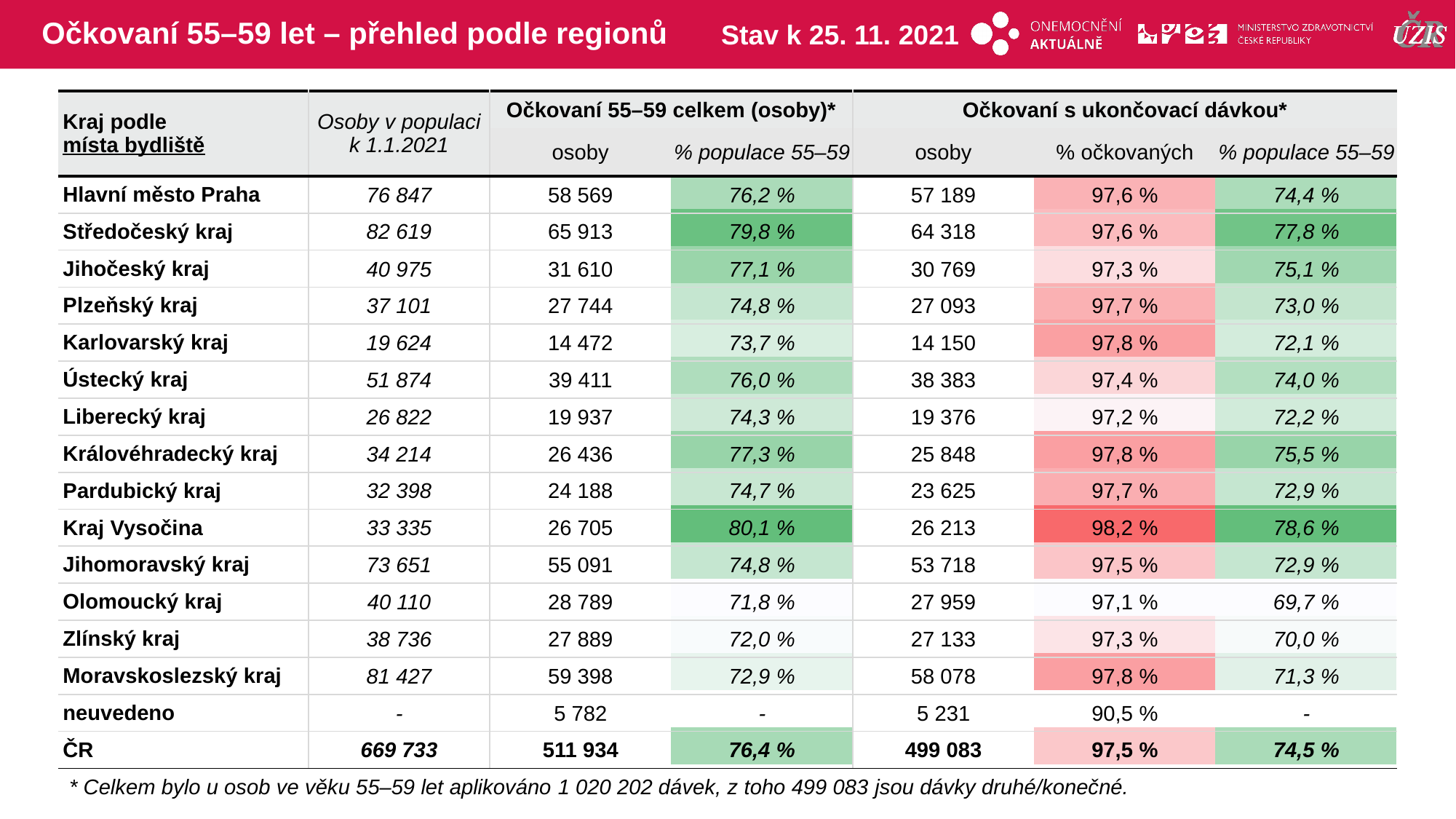

# Očkovaní 55–59 let – přehled podle regionů
Stav k 25. 11. 2021
| Kraj podle místa bydliště | Osoby v populaci k 1.1.2021 | Očkovaní 55–59 celkem (osoby)\* |  | Očkovaní s ukončovací dávkou\* |  |  |
| --- | --- | --- | --- | --- | --- | --- |
|  |  | osoby | % populace 55–59 | osoby | % očkovaných | % populace 55–59 |
| Hlavní město Praha | 76 847 | 58 569 | 76,2 % | 57 189 | 97,6 % | 74,4 % |
| Středočeský kraj | 82 619 | 65 913 | 79,8 % | 64 318 | 97,6 % | 77,8 % |
| Jihočeský kraj | 40 975 | 31 610 | 77,1 % | 30 769 | 97,3 % | 75,1 % |
| Plzeňský kraj | 37 101 | 27 744 | 74,8 % | 27 093 | 97,7 % | 73,0 % |
| Karlovarský kraj | 19 624 | 14 472 | 73,7 % | 14 150 | 97,8 % | 72,1 % |
| Ústecký kraj | 51 874 | 39 411 | 76,0 % | 38 383 | 97,4 % | 74,0 % |
| Liberecký kraj | 26 822 | 19 937 | 74,3 % | 19 376 | 97,2 % | 72,2 % |
| Královéhradecký kraj | 34 214 | 26 436 | 77,3 % | 25 848 | 97,8 % | 75,5 % |
| Pardubický kraj | 32 398 | 24 188 | 74,7 % | 23 625 | 97,7 % | 72,9 % |
| Kraj Vysočina | 33 335 | 26 705 | 80,1 % | 26 213 | 98,2 % | 78,6 % |
| Jihomoravský kraj | 73 651 | 55 091 | 74,8 % | 53 718 | 97,5 % | 72,9 % |
| Olomoucký kraj | 40 110 | 28 789 | 71,8 % | 27 959 | 97,1 % | 69,7 % |
| Zlínský kraj | 38 736 | 27 889 | 72,0 % | 27 133 | 97,3 % | 70,0 % |
| Moravskoslezský kraj | 81 427 | 59 398 | 72,9 % | 58 078 | 97,8 % | 71,3 % |
| neuvedeno | - | 5 782 | - | 5 231 | 90,5 % | - |
| ČR | 669 733 | 511 934 | 76,4 % | 499 083 | 97,5 % | 74,5 % |
|  |  |  |  |  |  |
| --- | --- | --- | --- | --- | --- |
|  |  |  |  |  |  |
|  |  |  |  |  |  |
|  |  |  |  |  |  |
|  |  |  |  |  |  |
|  |  |  |  |  |  |
|  |  |  |  |  |  |
|  |  |  |  |  |  |
|  |  |  |  |  |  |
|  |  |  |  |  |  |
|  |  |  |  |  |  |
|  |  |  |  |  |  |
|  |  |  |  |  |  |
|  |  |  |  |  |  |
|  |  |  |  |  |  |
|  |  |  |  |  |  |
* Celkem bylo u osob ve věku 55–59 let aplikováno 1 020 202 dávek, z toho 499 083 jsou dávky druhé/konečné.